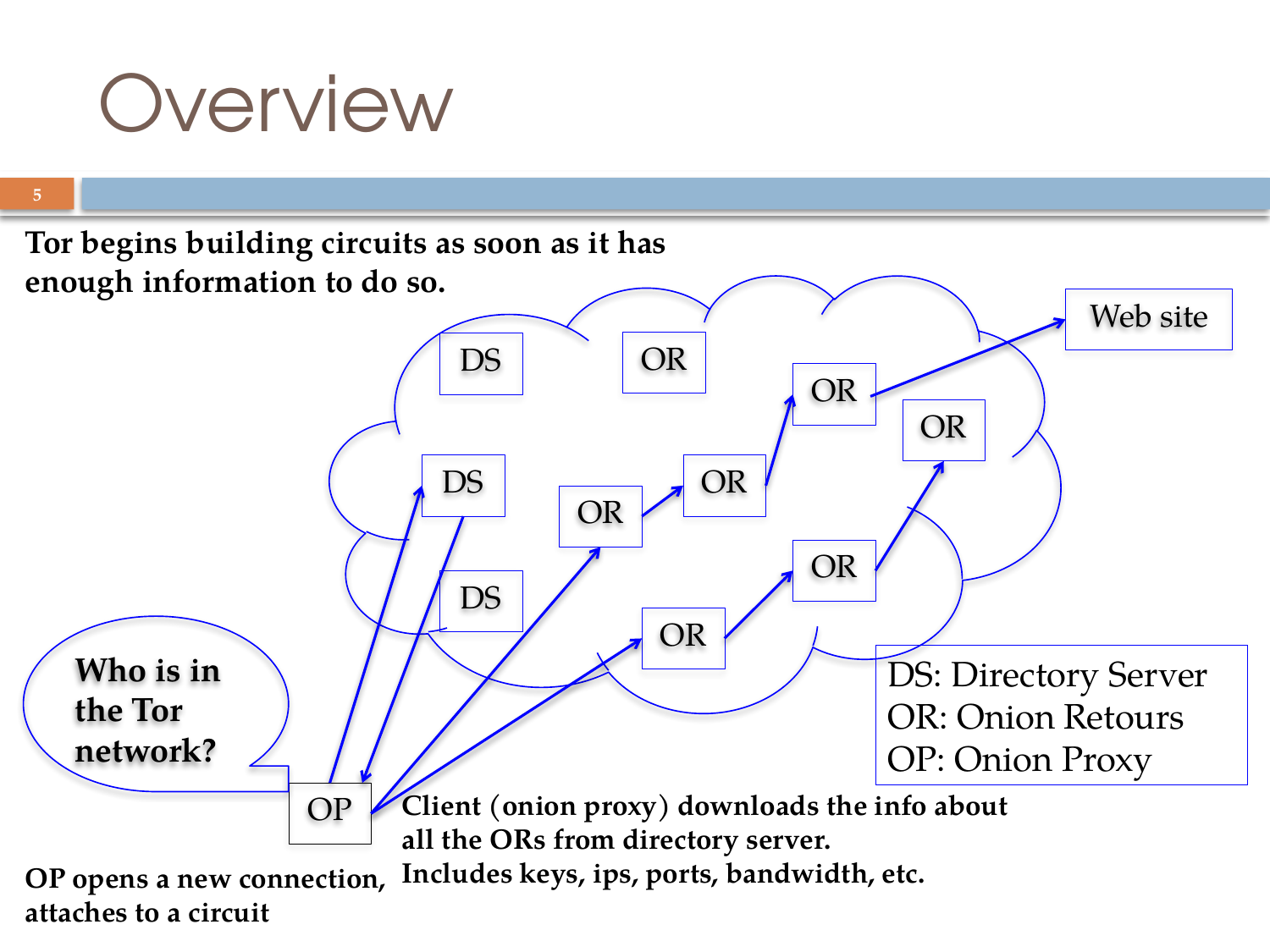

# Overview
5
Tor begins building circuits as soon as it has enough information to do so.

OR
DS
OR
OR
DS
OR
OR
OR
DS
OR
Web site
Who is in the Tor network?
DS: Directory Server
OR: Onion Retours
OP: Onion Proxy
Client (onion proxy) downloads the info about all the ORs from directory server.
Includes keys, ips, ports, bandwidth, etc.

OP
OP opens a new connection, attaches to a circuit